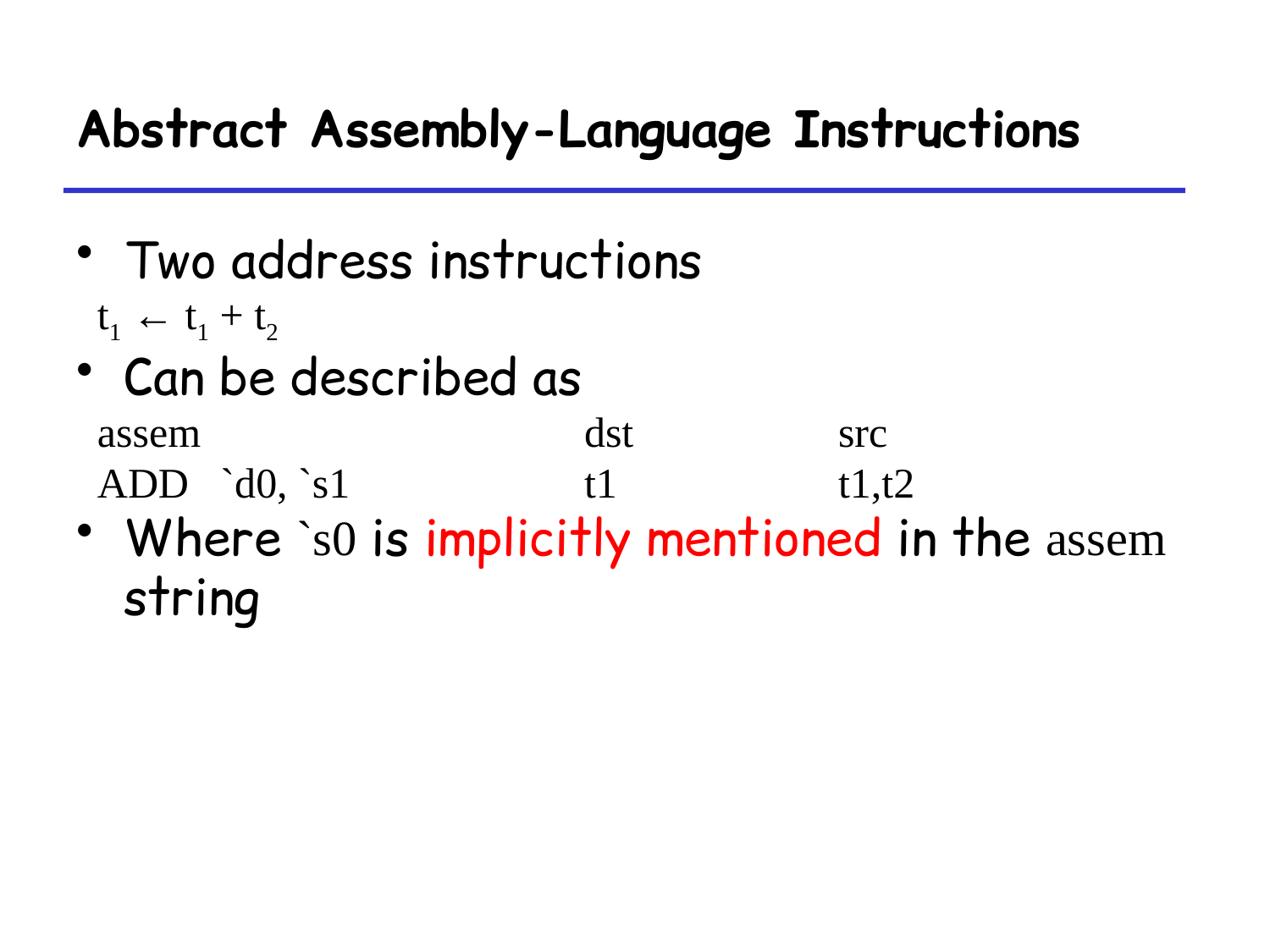

# Abstract Assembly-Language Instructions
Two address instructions
  t1 ← t1 + t2
Can be described as
  assem				dst		src
  ADD   `d0, `s1		t1		t1,t2
Where `s0 is implicitly mentioned in the assem string

47